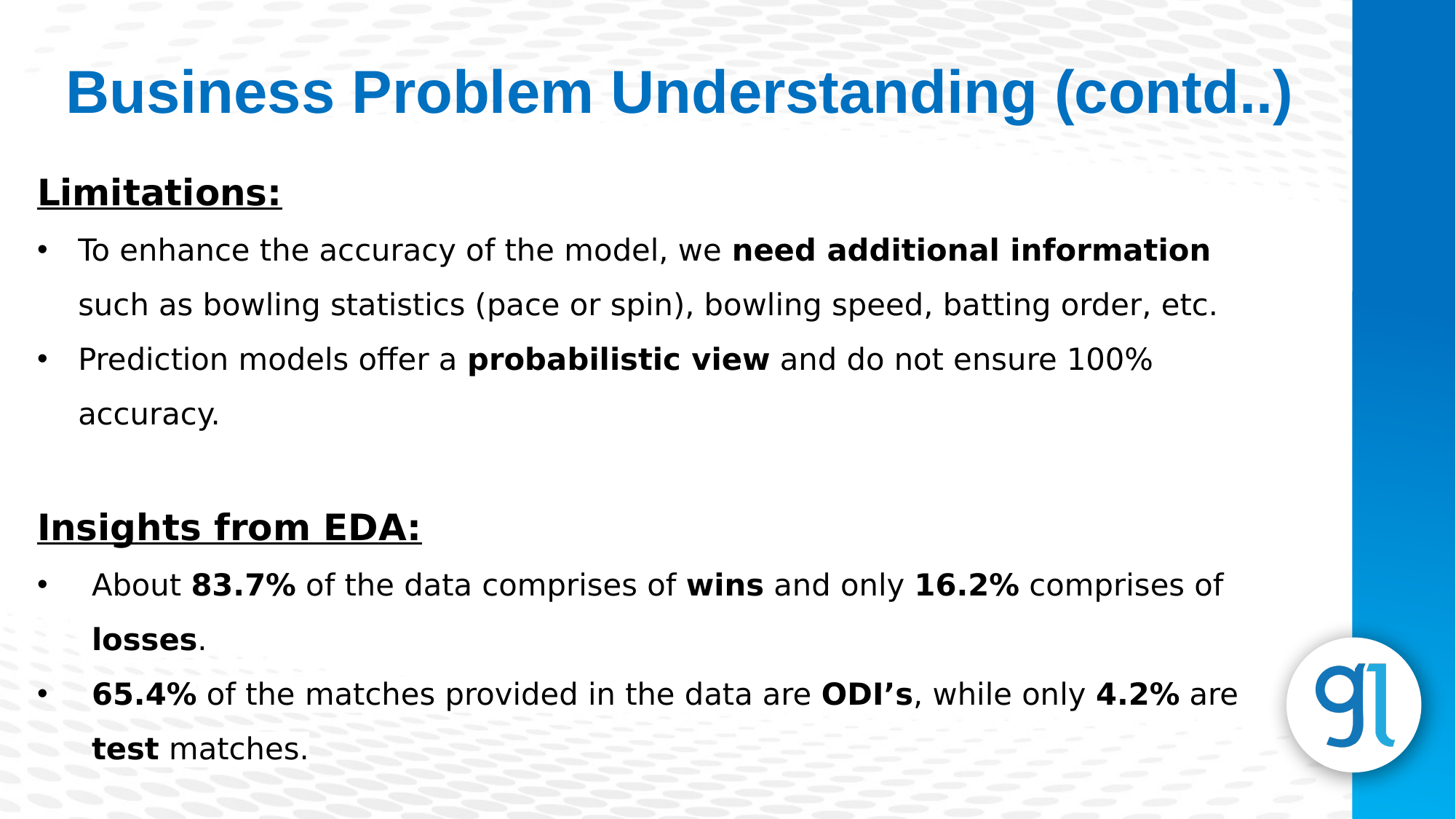

Business Problem Understanding (contd..)
Limitations:
To enhance the accuracy of the model, we need additional information such as bowling statistics (pace or spin), bowling speed, batting order, etc.
Prediction models offer a probabilistic view and do not ensure 100% accuracy.

Insights from EDA:
About 83.7% of the data comprises of wins and only 16.2% comprises of losses.
65.4% of the matches provided in the data are ODI’s, while only 4.2% are test matches.